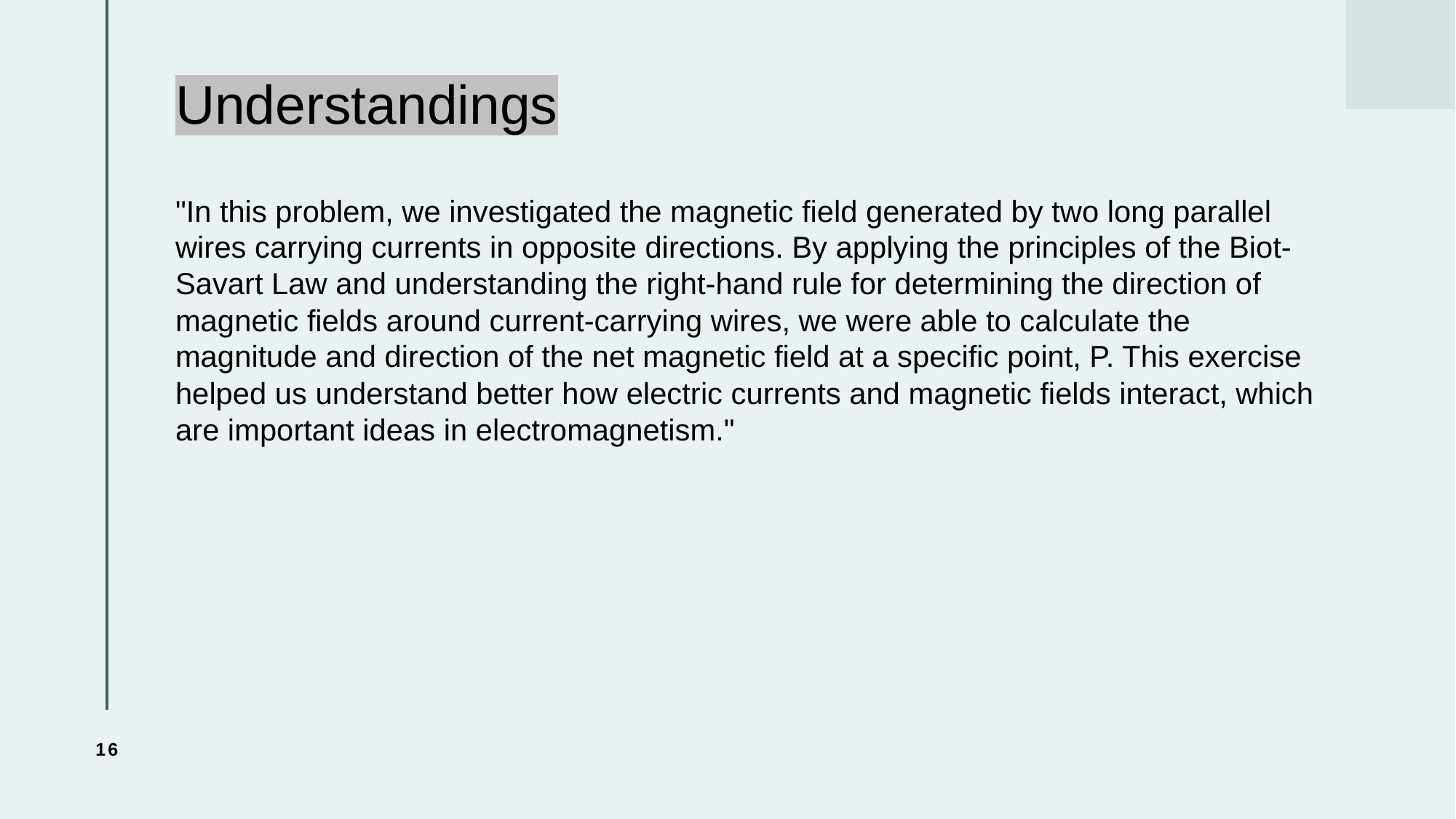

# Understandings
"In this problem, we investigated the magnetic field generated by two long parallel wires carrying currents in opposite directions. By applying the principles of the Biot-Savart Law and understanding the right-hand rule for determining the direction of magnetic fields around current-carrying wires, we were able to calculate the magnitude and direction of the net magnetic field at a specific point, P. This exercise helped us understand better how electric currents and magnetic fields interact, which are important ideas in electromagnetism."
16